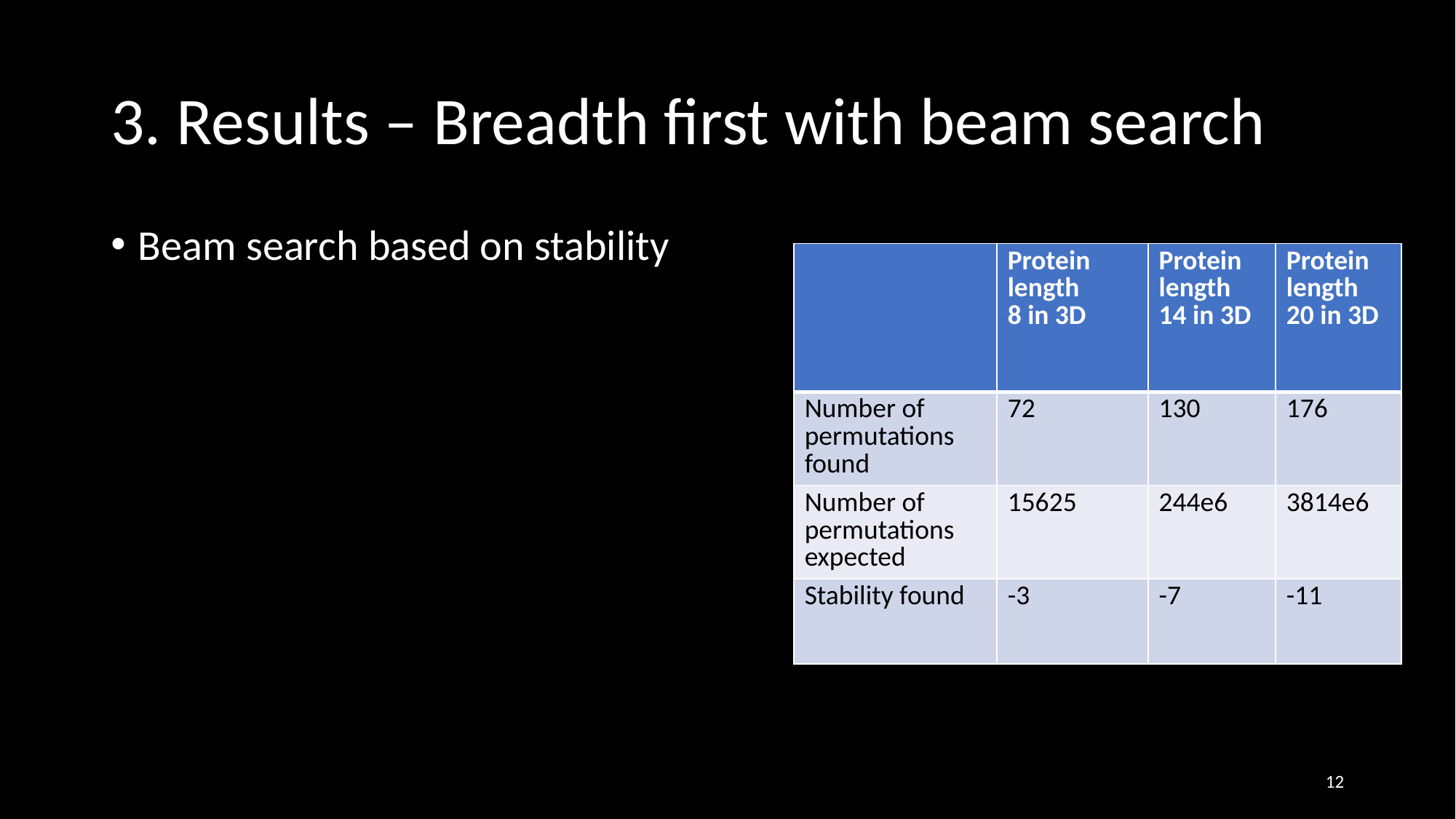

# 3. Results – Breadth first with beam search
Beam search based on stability
|  | Protein length 8 in 3D | Protein length 14 in 3D | Protein length 20 in 3D |
| --- | --- | --- | --- |
| Number of permutations found | 72 | 130 | 176 |
| Number of permutations expected | 15625 | 244e6 | 3814e6 |
| Stability found | -3 | -7 | -11 |
12